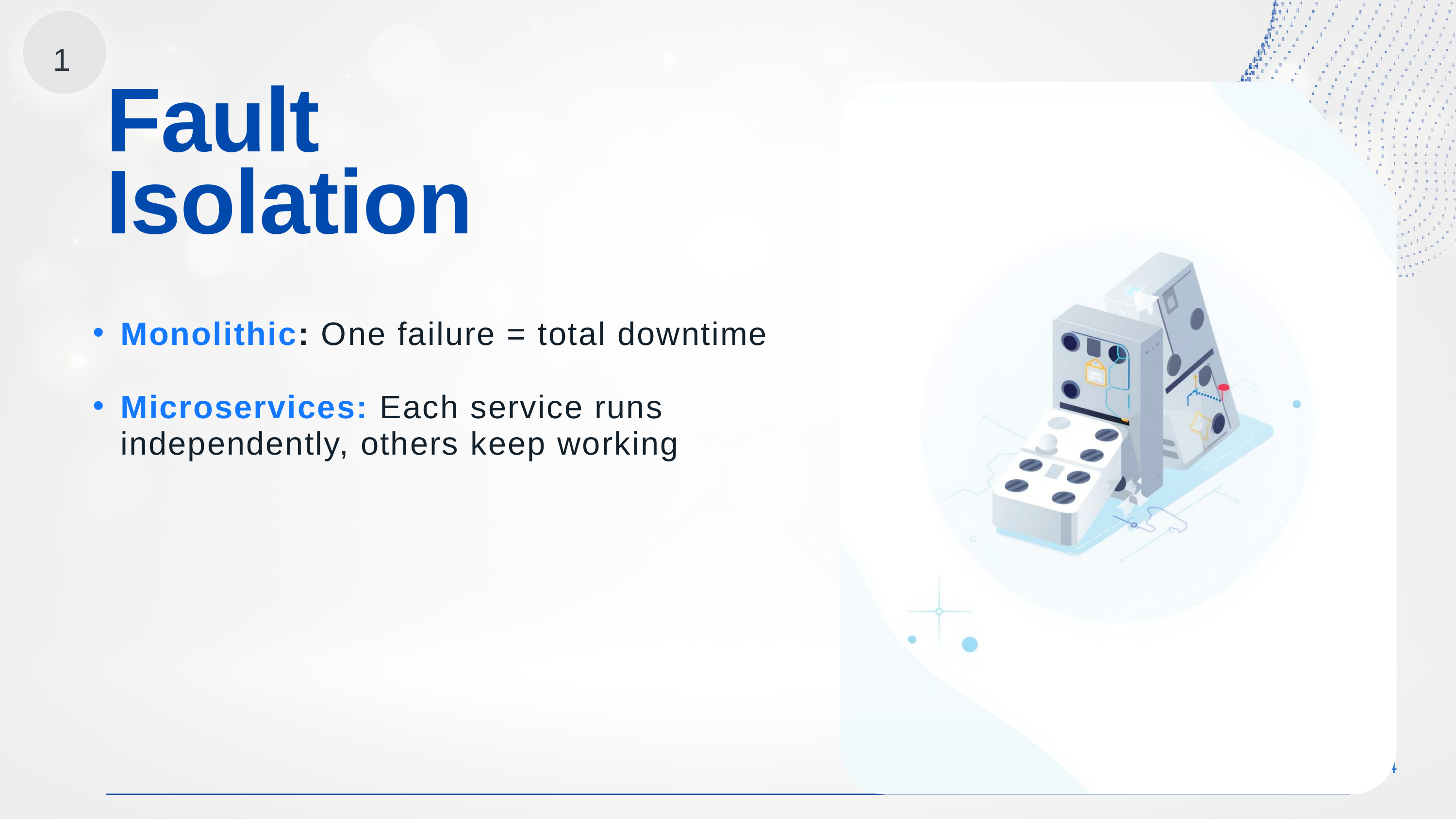

1

Fault Isolation
Monolithic: One failure = total downtime

Microservices: Each service runs independently, others keep working

4